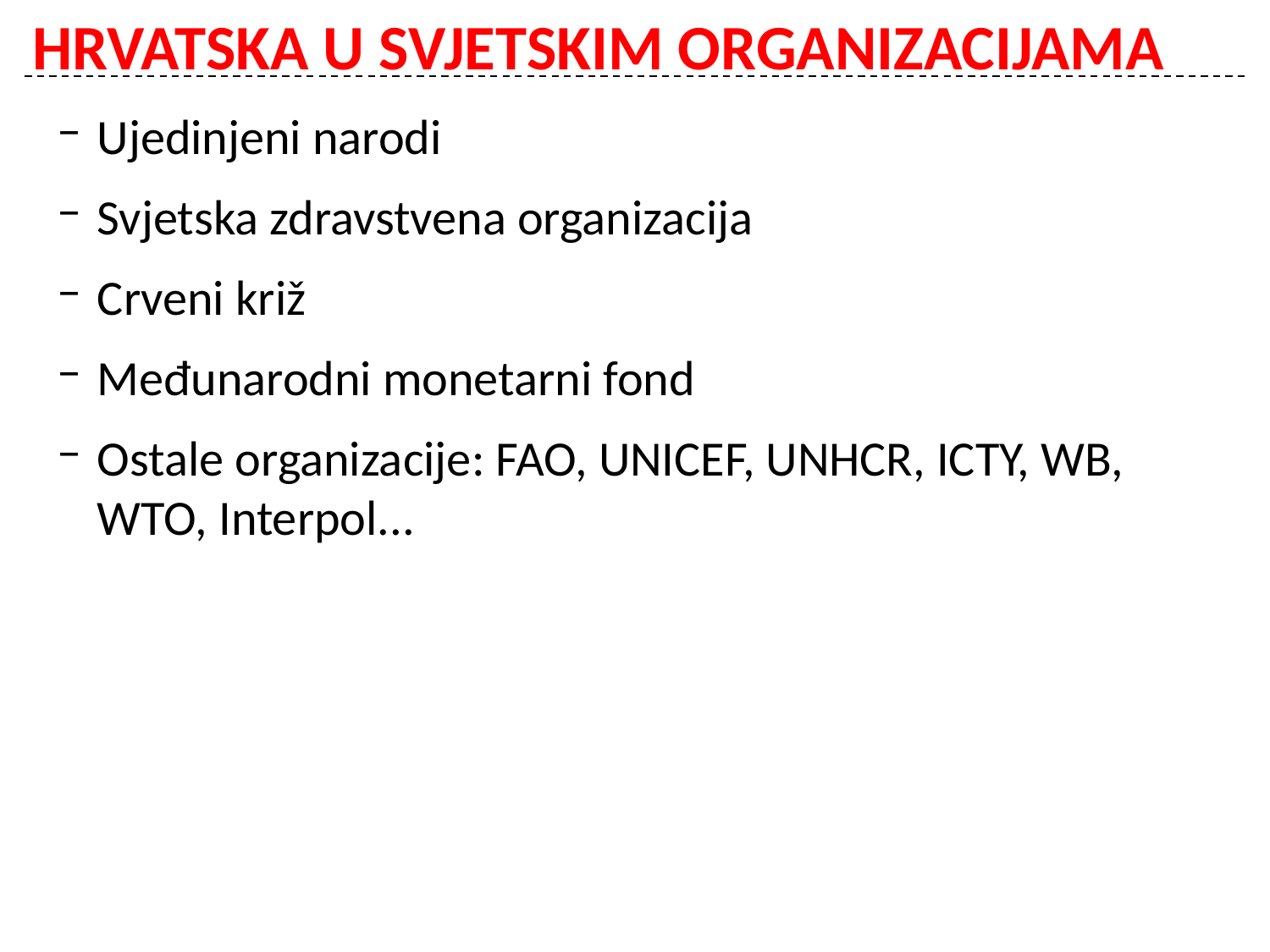

HRVATSKA U SVJETSKIM ORGANIZACIJAMA
Ujedinjeni narodi
Svjetska zdravstvena organizacija
Crveni križ
Međunarodni monetarni fond
Ostale organizacije: FAO, UNICEF, UNHCR, ICTY, WB, WTO, Interpol...